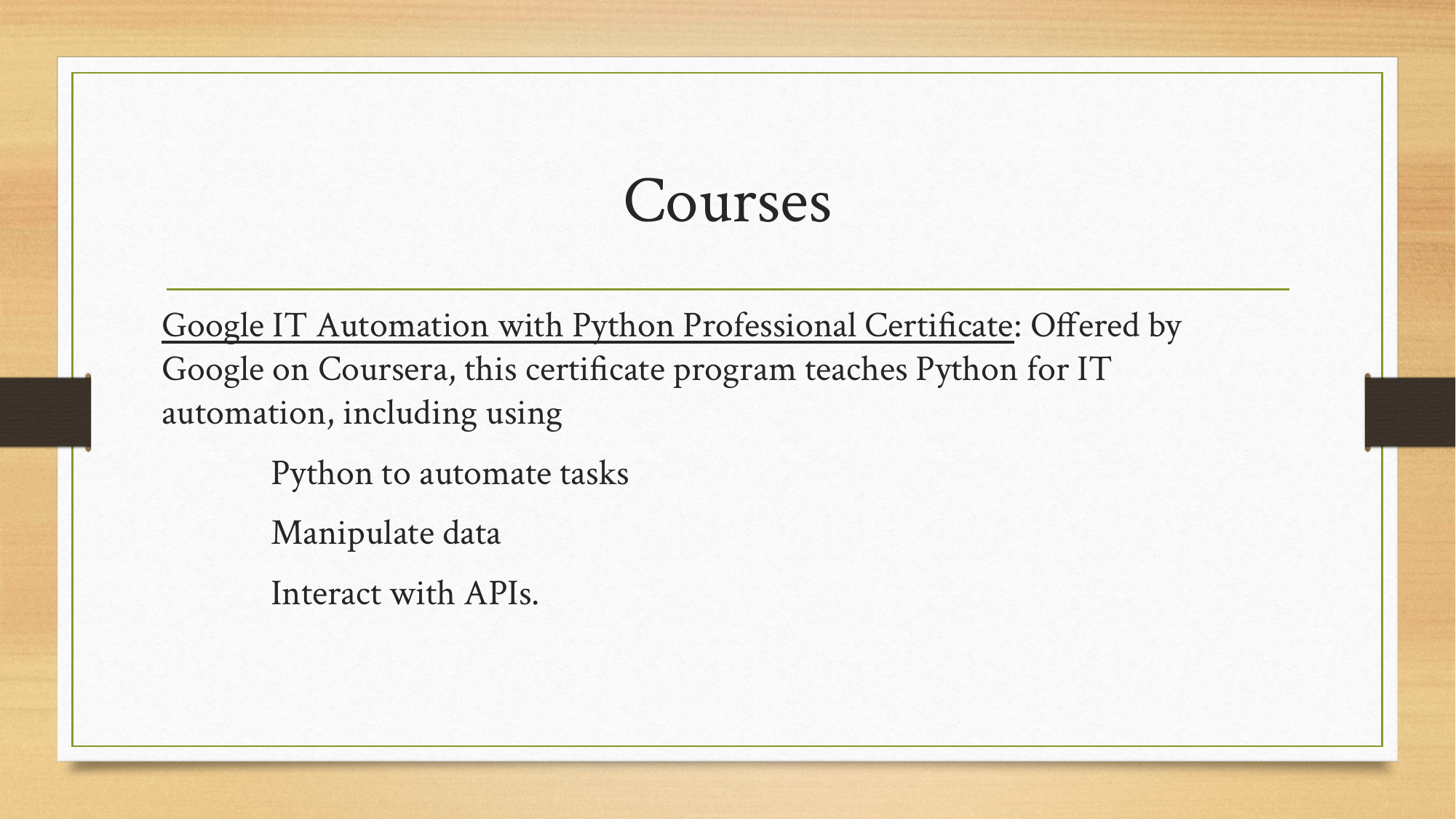

# Courses
Google IT Automation with Python Professional Certificate: Offered by Google on Coursera, this certificate program teaches Python for IT automation, including using
	Python to automate tasks
	Manipulate data
	Interact with APIs.